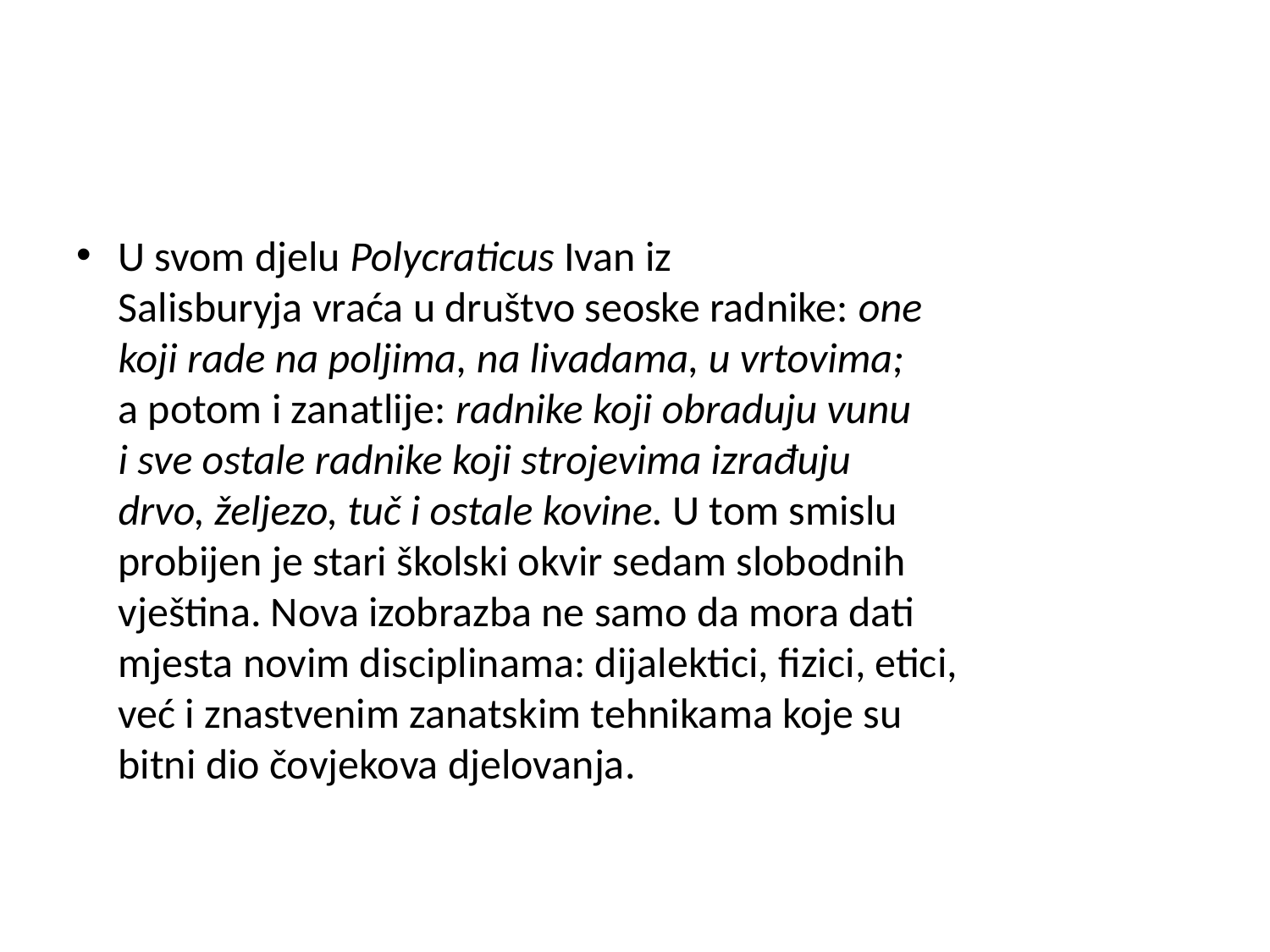

#
U svom djelu Polycraticus Ivan iz
Salisburyja vraća u društvo seoske radnike: one
koji rade na poljima, na livadama, u vrtovima;
a potom i zanatlije: radnike koji obraduju vunu
i sve ostale radnike koji strojevima izrađuju
drvo, željezo, tuč i ostale kovine. U tom smislu
probijen je stari školski okvir sedam slobodnih
vještina. Nova izobrazba ne samo da mora dati
mjesta novim disciplinama: dijalektici, fizici, etici,
već i znastvenim zanatskim tehnikama koje su
bitni dio čovjekova djelovanja.